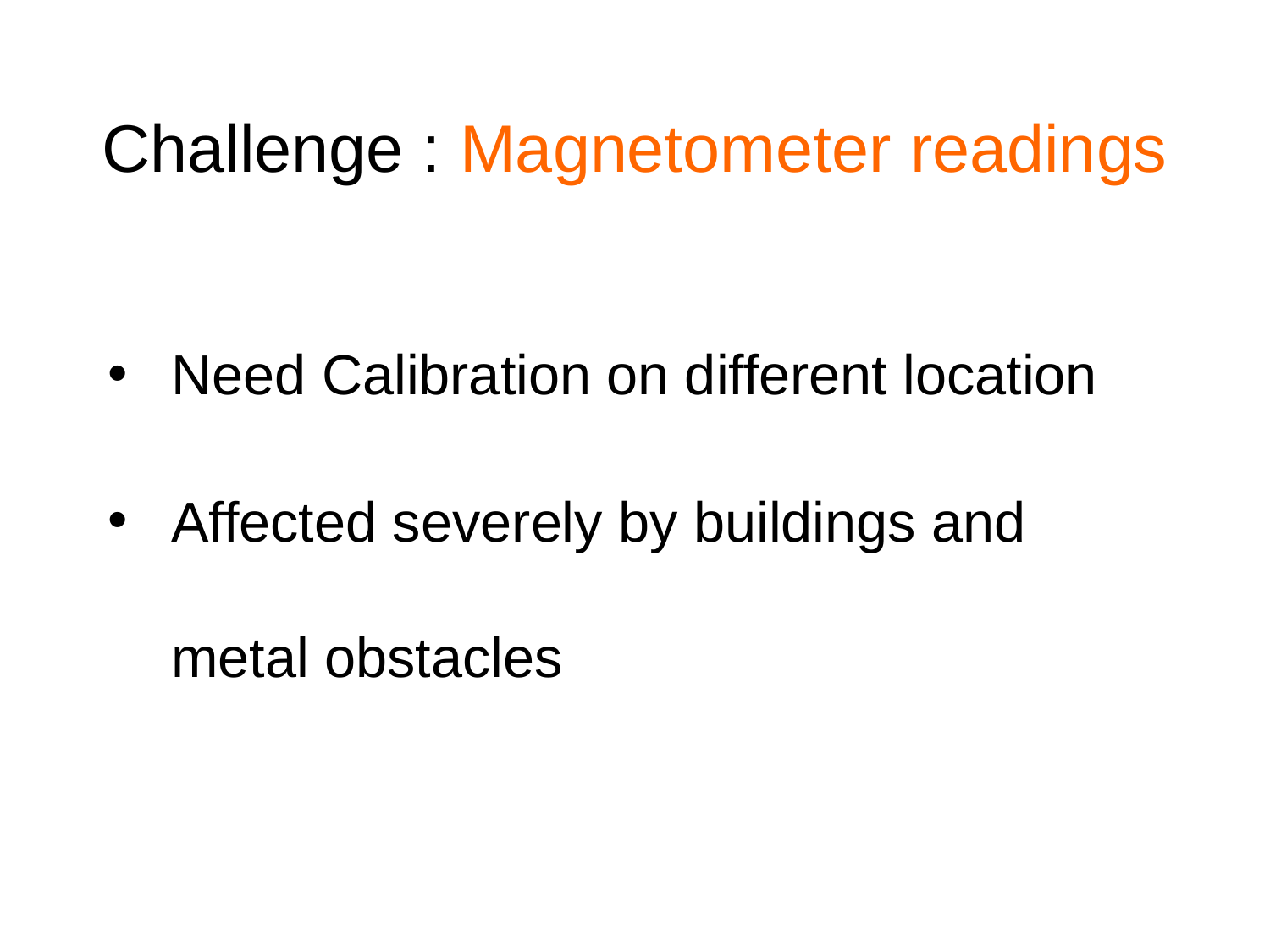

# Challenge : Magnetometer readings
Need Calibration on different location
Affected severely by buildings and metal obstacles